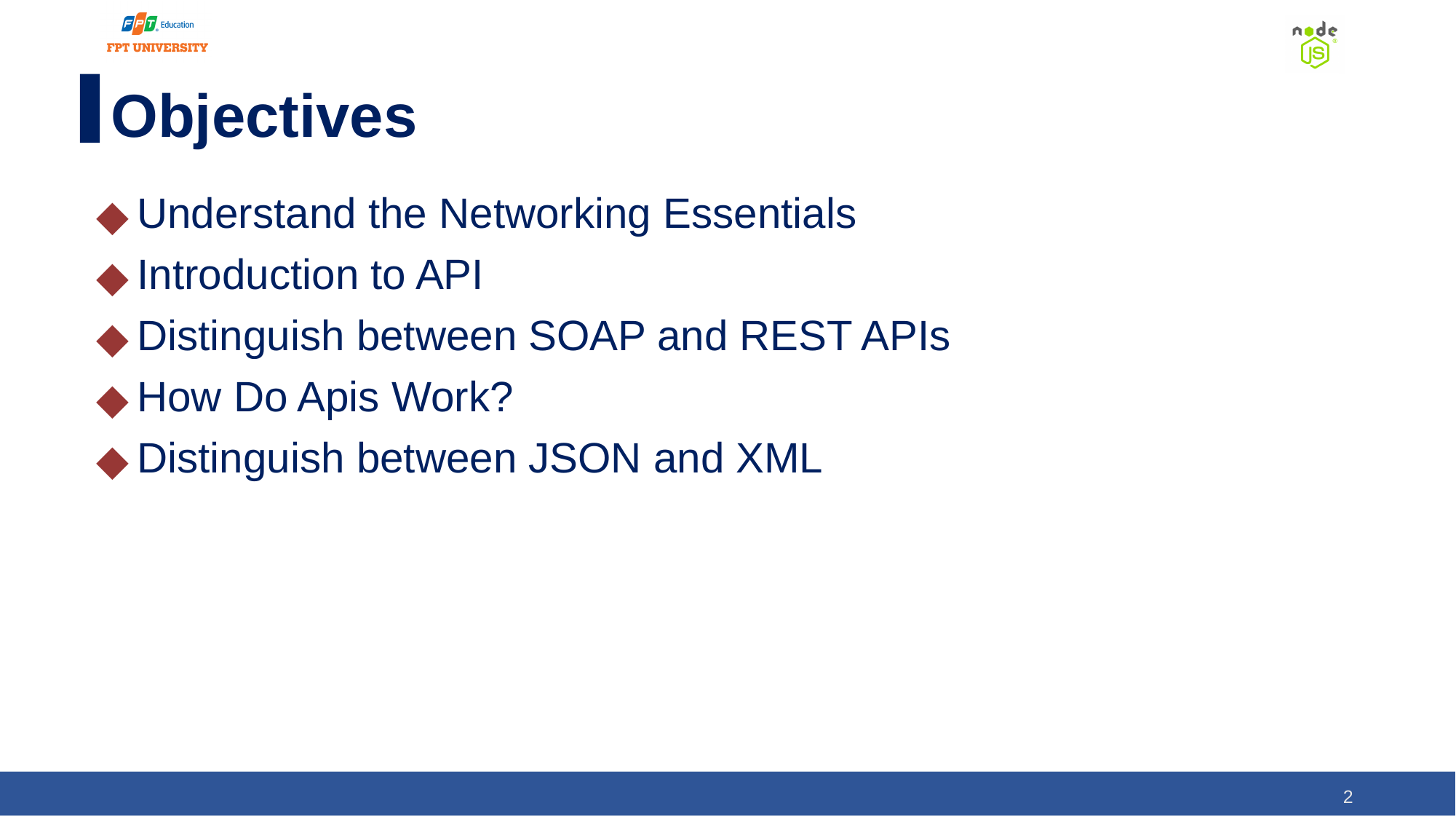

# Objectives
Understand the Networking Essentials
Introduction to API
Distinguish between SOAP and REST APIs
How Do Apis Work?
Distinguish between JSON and XML
2